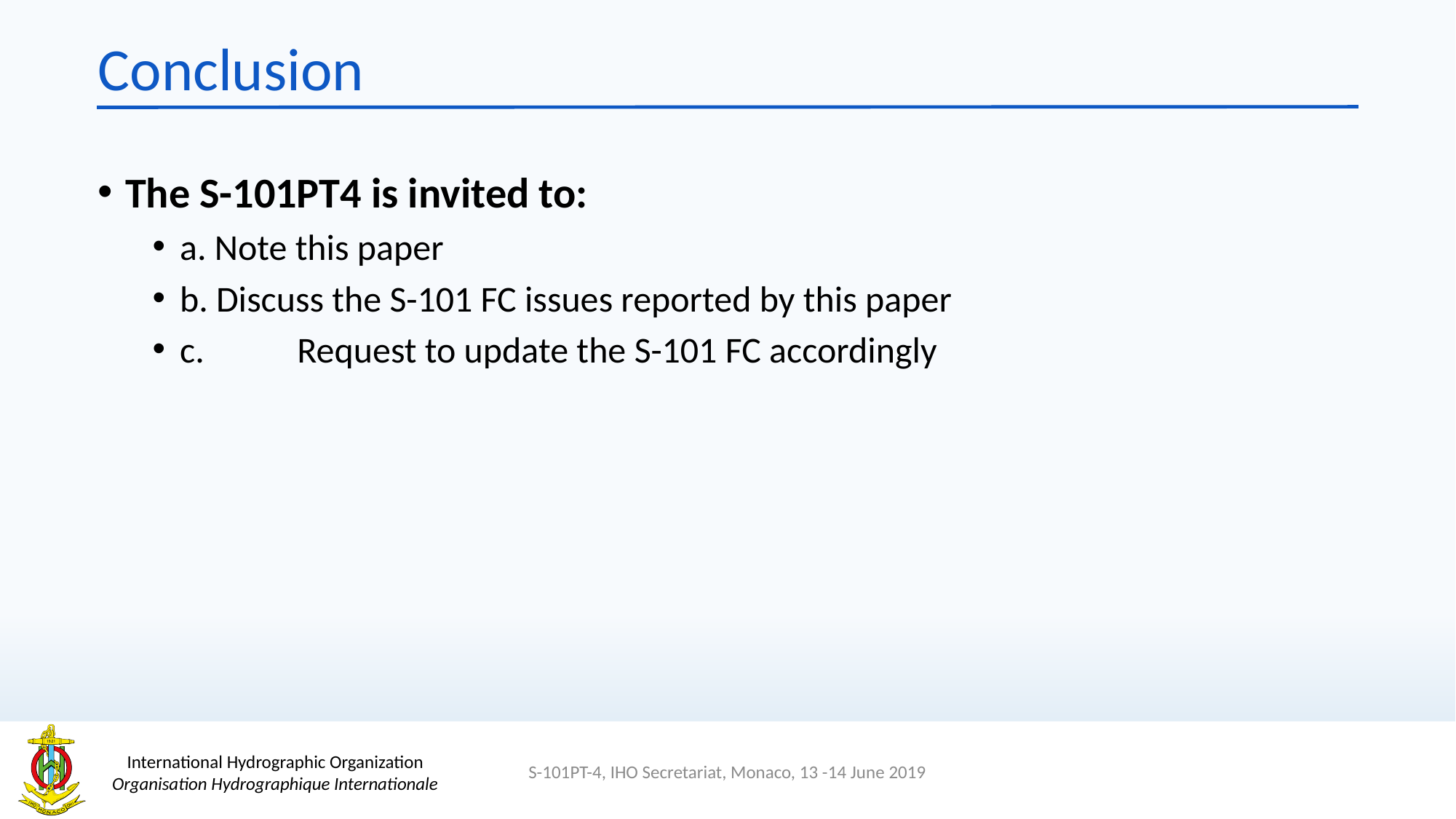

# Conclusion
The S-101PT4 is invited to:
a. Note this paper
b. Discuss the S-101 FC issues reported by this paper
c.	 Request to update the S-101 FC accordingly
S-101PT-4, IHO Secretariat, Monaco, 13 -14 June 2019